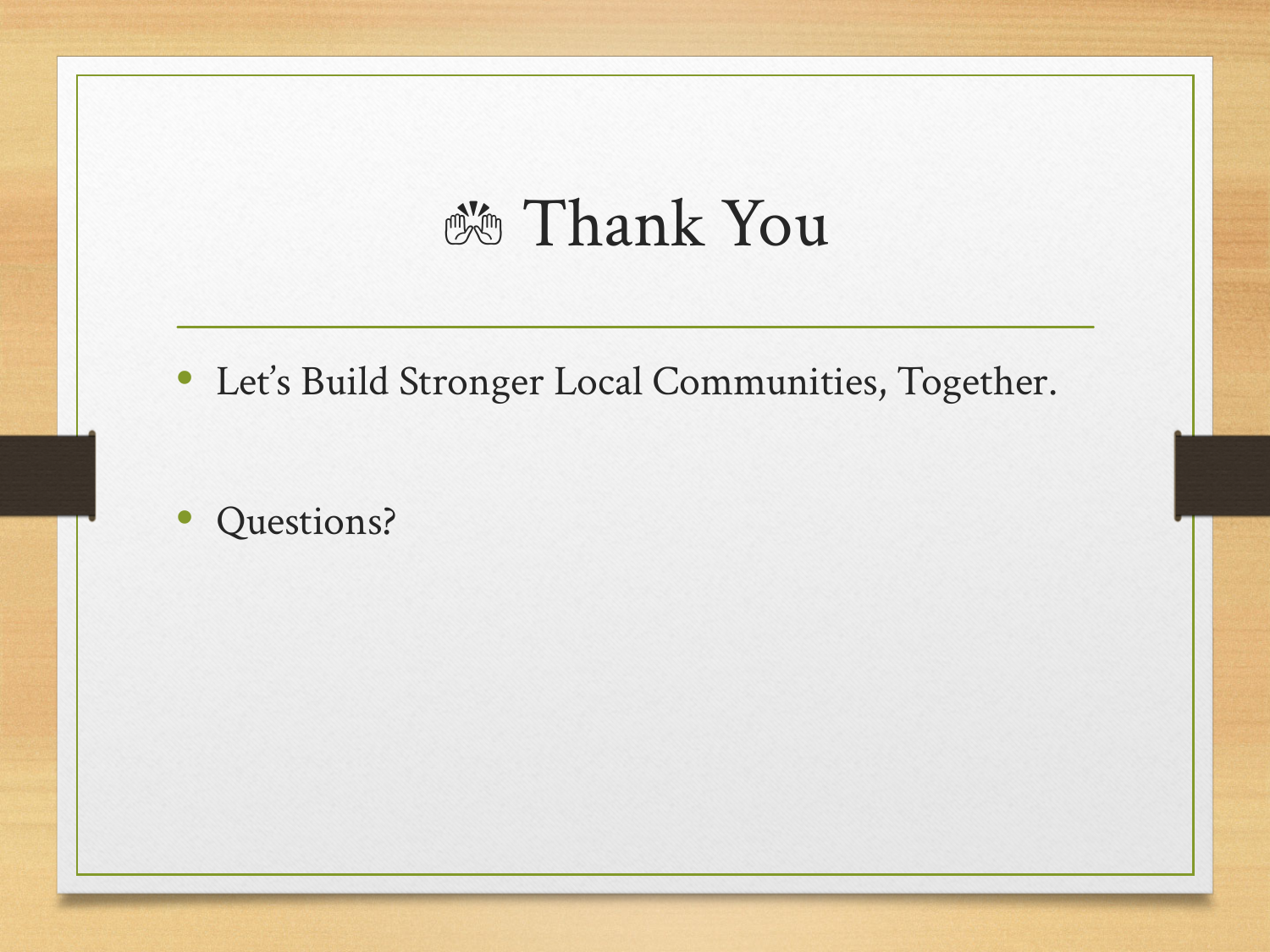

# 🙌 Thank You
Let’s Build Stronger Local Communities, Together.

Questions?